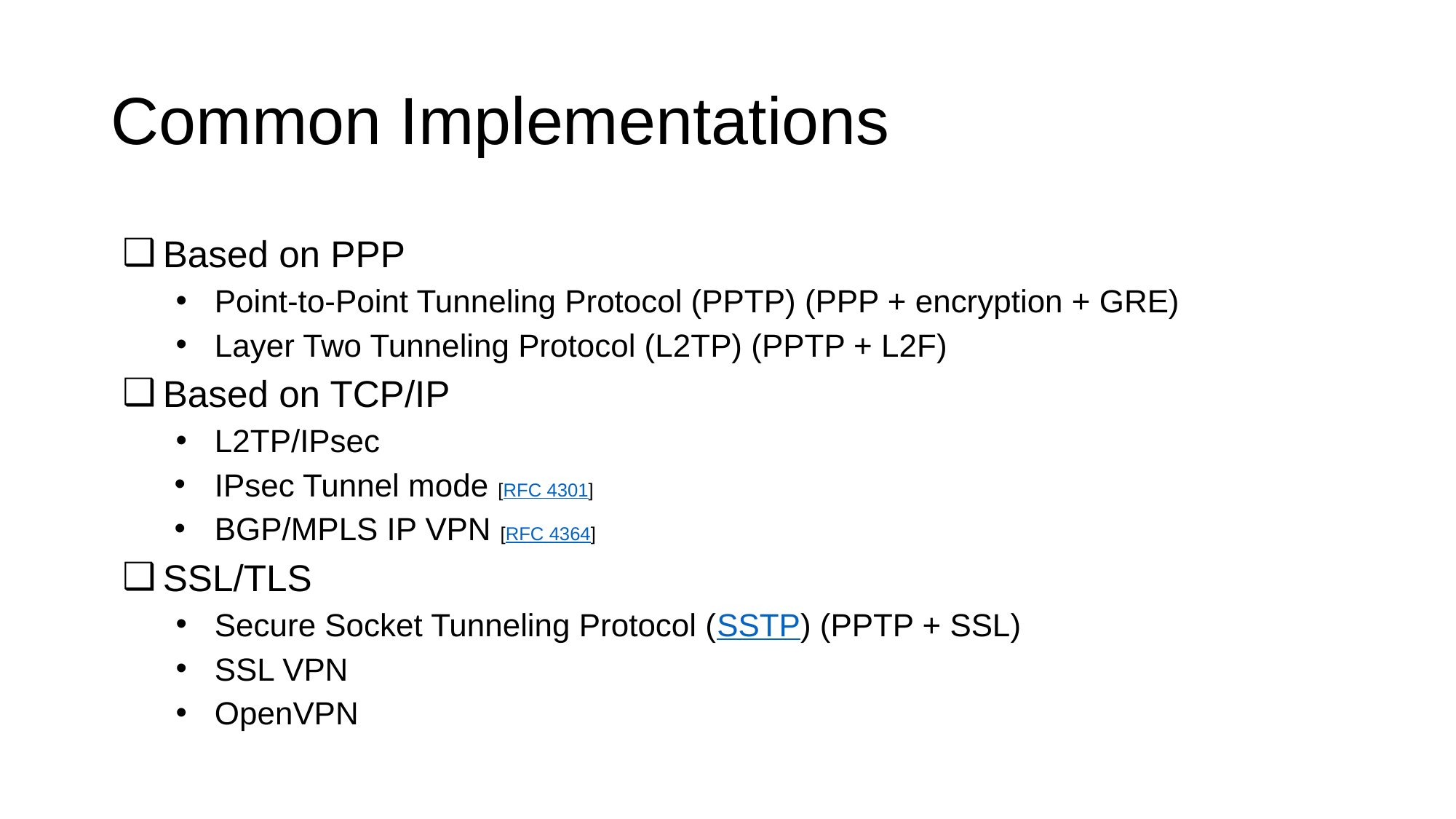

# Common Implementations
Based on PPP
Point-to-Point Tunneling Protocol (PPTP) (PPP + encryption + GRE)
Layer Two Tunneling Protocol (L2TP) (PPTP + L2F)
Based on TCP/IP
L2TP/IPsec
IPsec Tunnel mode [RFC 4301]
BGP/MPLS IP VPN [RFC 4364]
SSL/TLS
Secure Socket Tunneling Protocol (SSTP) (PPTP + SSL)
SSL VPN
OpenVPN